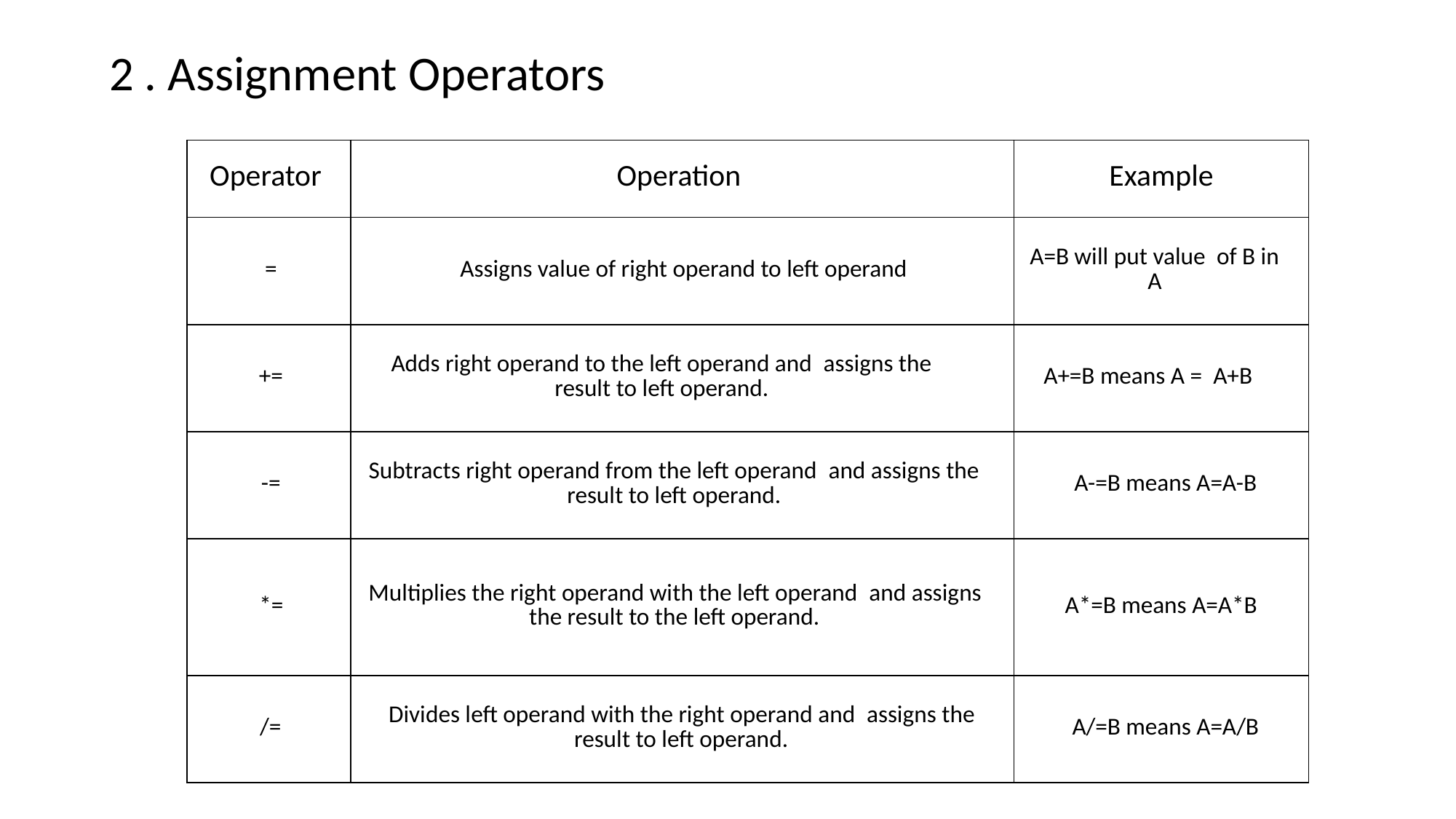

2 . Assignment Operators
| Operator | Operation | Example |
| --- | --- | --- |
| = | Assigns value of right operand to left operand | A=B will put value  of B in A |
| += | Adds right operand to the left operand and  assigns the result to left operand. | A+=B means A =  A+B |
| -= | Subtracts right operand from the left operand  and assigns the result to left operand. | A-=B means A=A-B |
| \*= | Multiplies the right operand with the left operand  and assigns the result to the left operand. | A\*=B means A=A\*B |
| /= | Divides left operand with the right operand and  assigns the result to left operand. | A/=B means A=A/B |